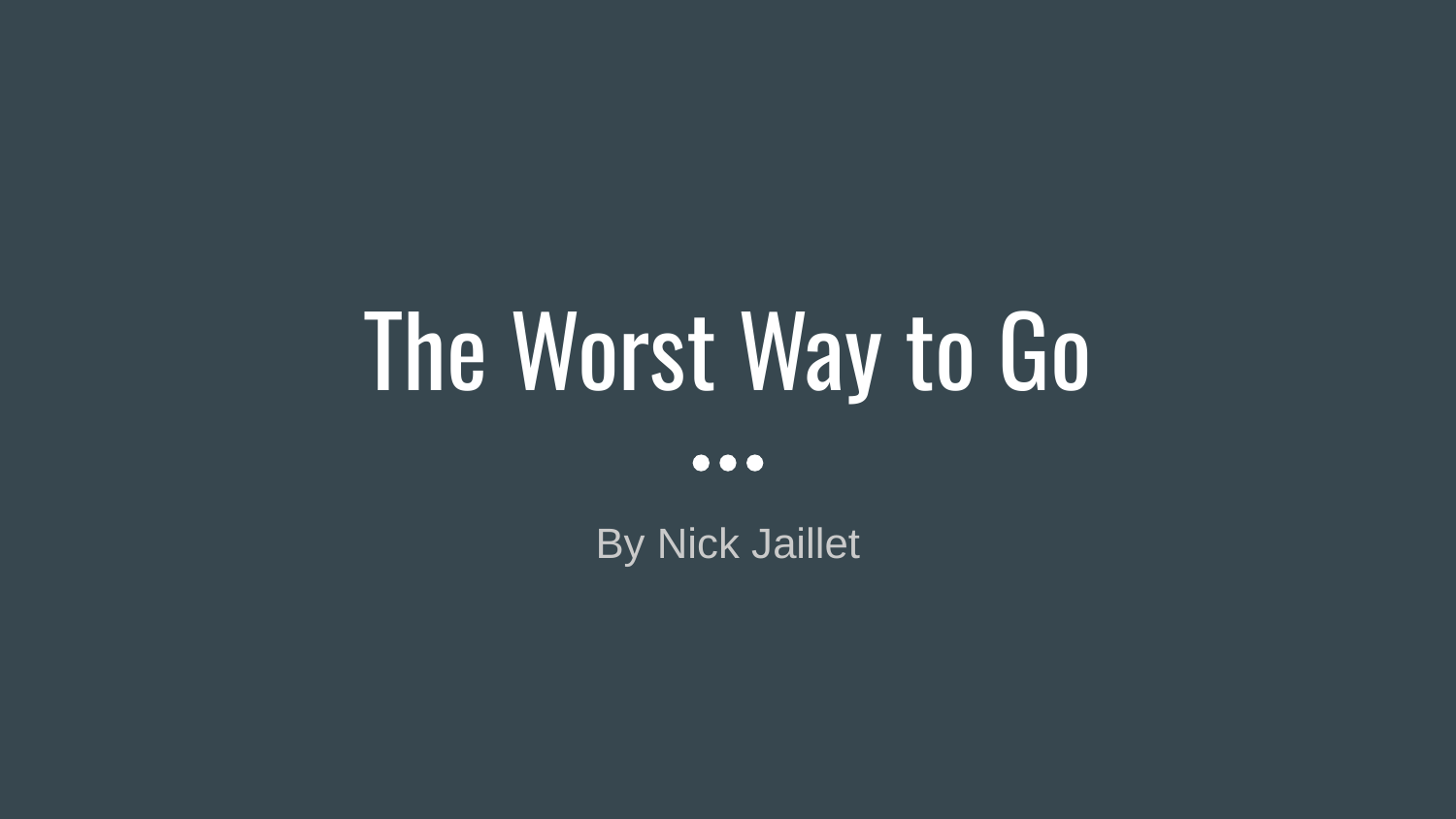

# The Worst Way to Go
By Nick Jaillet